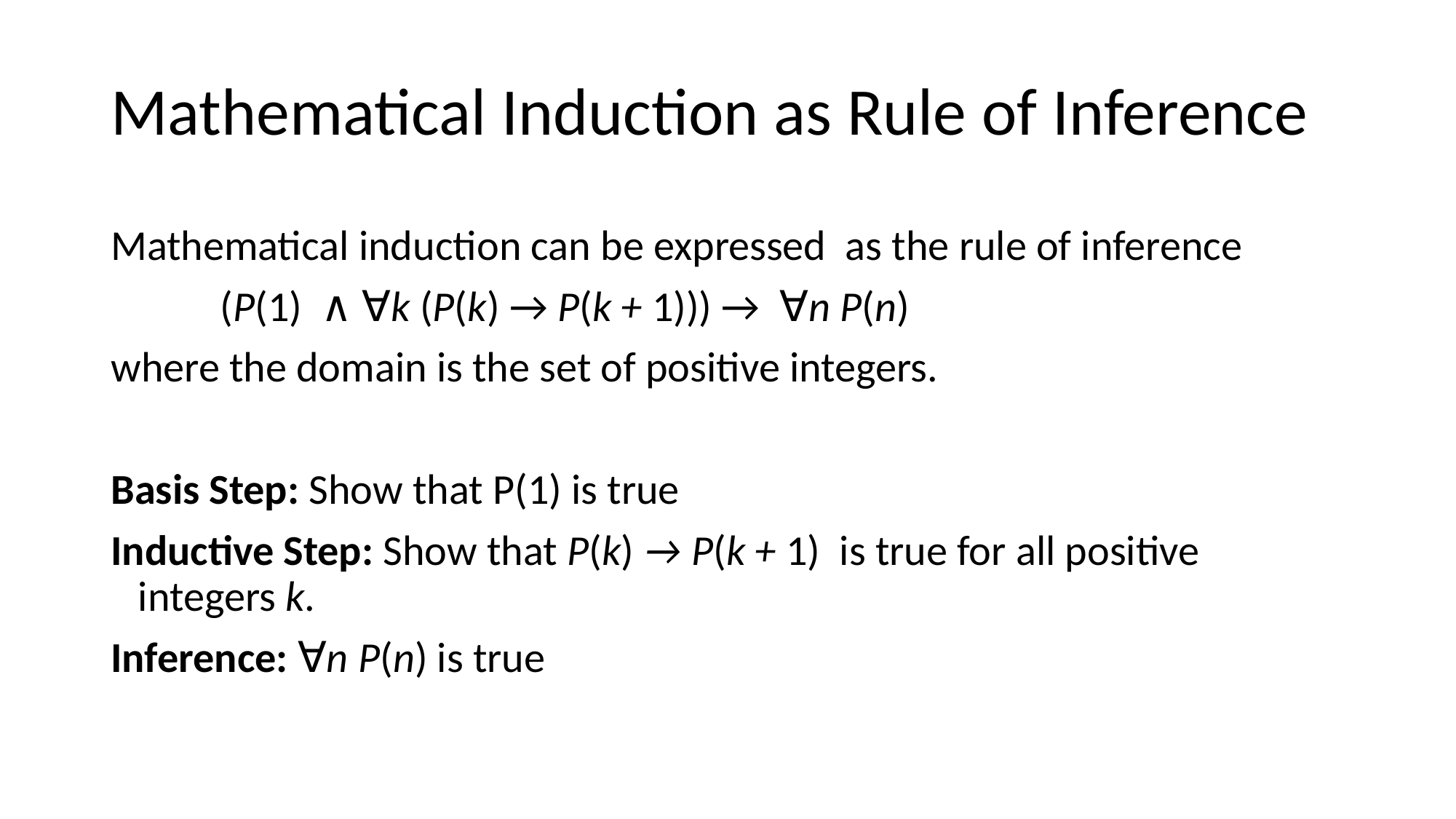

# Mathematical Induction as Rule of Inference
Mathematical induction can be expressed  as the rule of inference
	(P(1)  ∧ ∀k (P(k) → P(k + 1))) →  ∀n P(n)
where the domain is the set of positive integers.

Basis Step: Show that P(1) is true
Inductive Step: Show that P(k) → P(k + 1)  is true for all positive integers k.
Inference: ∀n P(n) is true